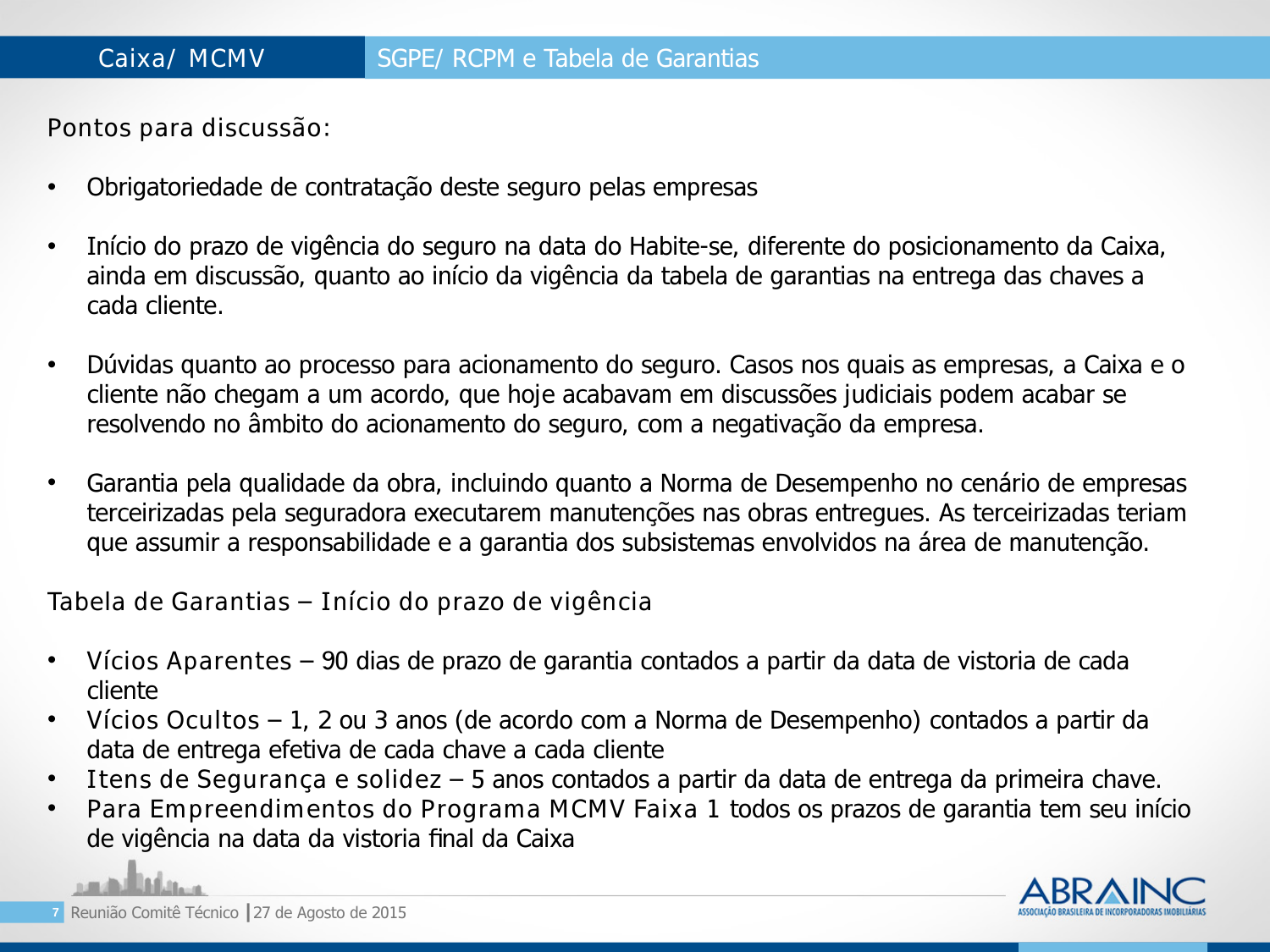

Caixa/ MCMV
SGPE/ RCPM e Tabela de Garantias

Pontos para discussão:

Obrigatoriedade de contratação deste seguro pelas empresas

Início do prazo de vigência do seguro na data do Habite-se, diferente do posicionamento da Caixa, ainda em discussão, quanto ao início da vigência da tabela de garantias na entrega das chaves a cada cliente.

Dúvidas quanto ao processo para acionamento do seguro. Casos nos quais as empresas, a Caixa e o cliente não chegam a um acordo, que hoje acabavam em discussões judiciais podem acabar se resolvendo no âmbito do acionamento do seguro, com a negativação da empresa.

Garantia pela qualidade da obra, incluindo quanto a Norma de Desempenho no cenário de empresas terceirizadas pela seguradora executarem manutenções nas obras entregues. As terceirizadas teriam que assumir a responsabilidade e a garantia dos subsistemas envolvidos na área de manutenção.

Tabela de Garantias – Início do prazo de vigência

Vícios Aparentes – 90 dias de prazo de garantia contados a partir da data de vistoria de cada cliente
Vícios Ocultos – 1, 2 ou 3 anos (de acordo com a Norma de Desempenho) contados a partir da data de entrega efetiva de cada chave a cada cliente
Itens de Segurança e solidez – 5 anos contados a partir da data de entrega da primeira chave.
Para Empreendimentos do Programa MCMV Faixa 1 todos os prazos de garantia tem seu início de vigência na data da vistoria final da Caixa